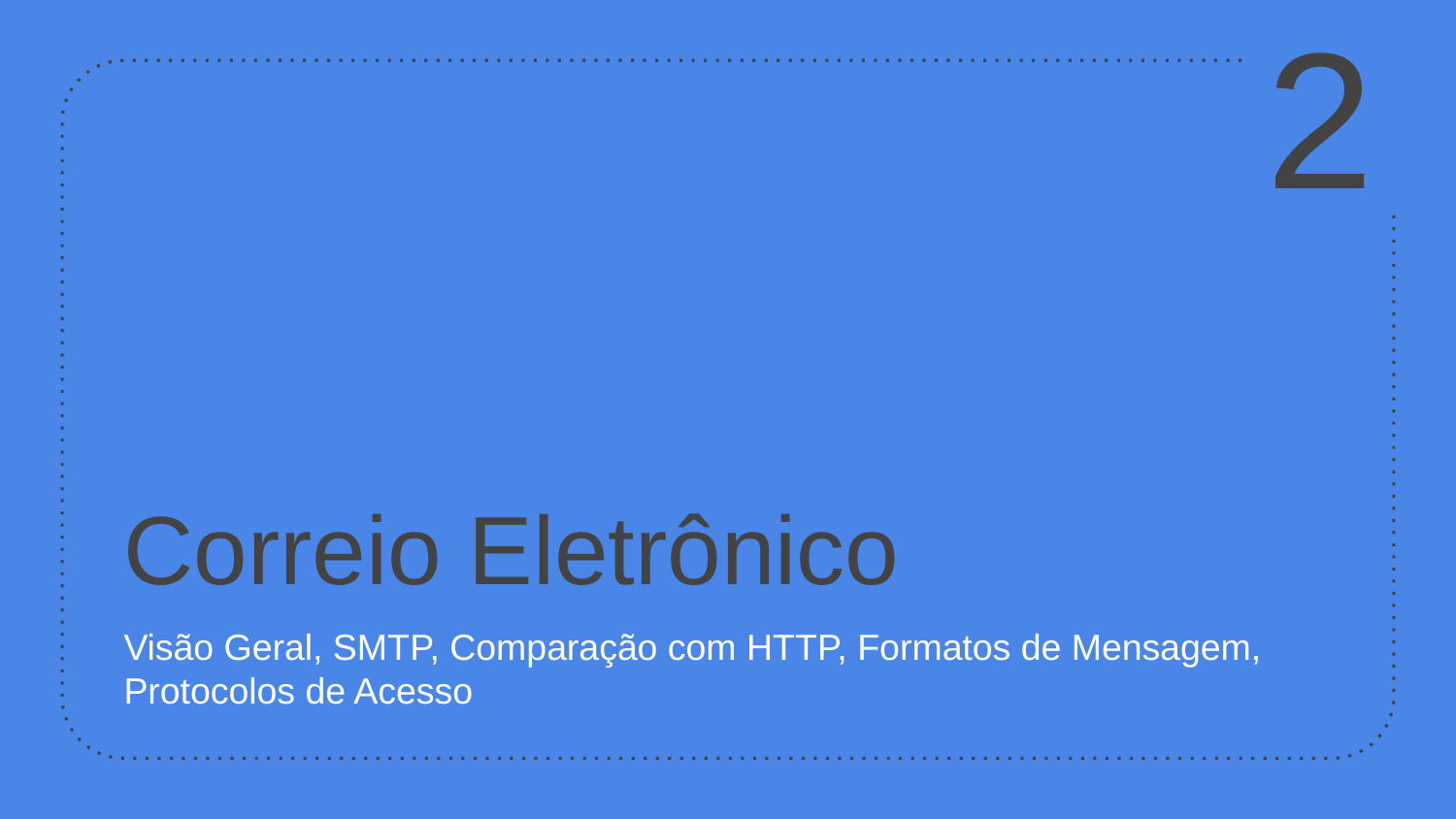

2
# Correio Eletrônico
Visão Geral, SMTP, Comparação com HTTP, Formatos de Mensagem, Protocolos de Acesso